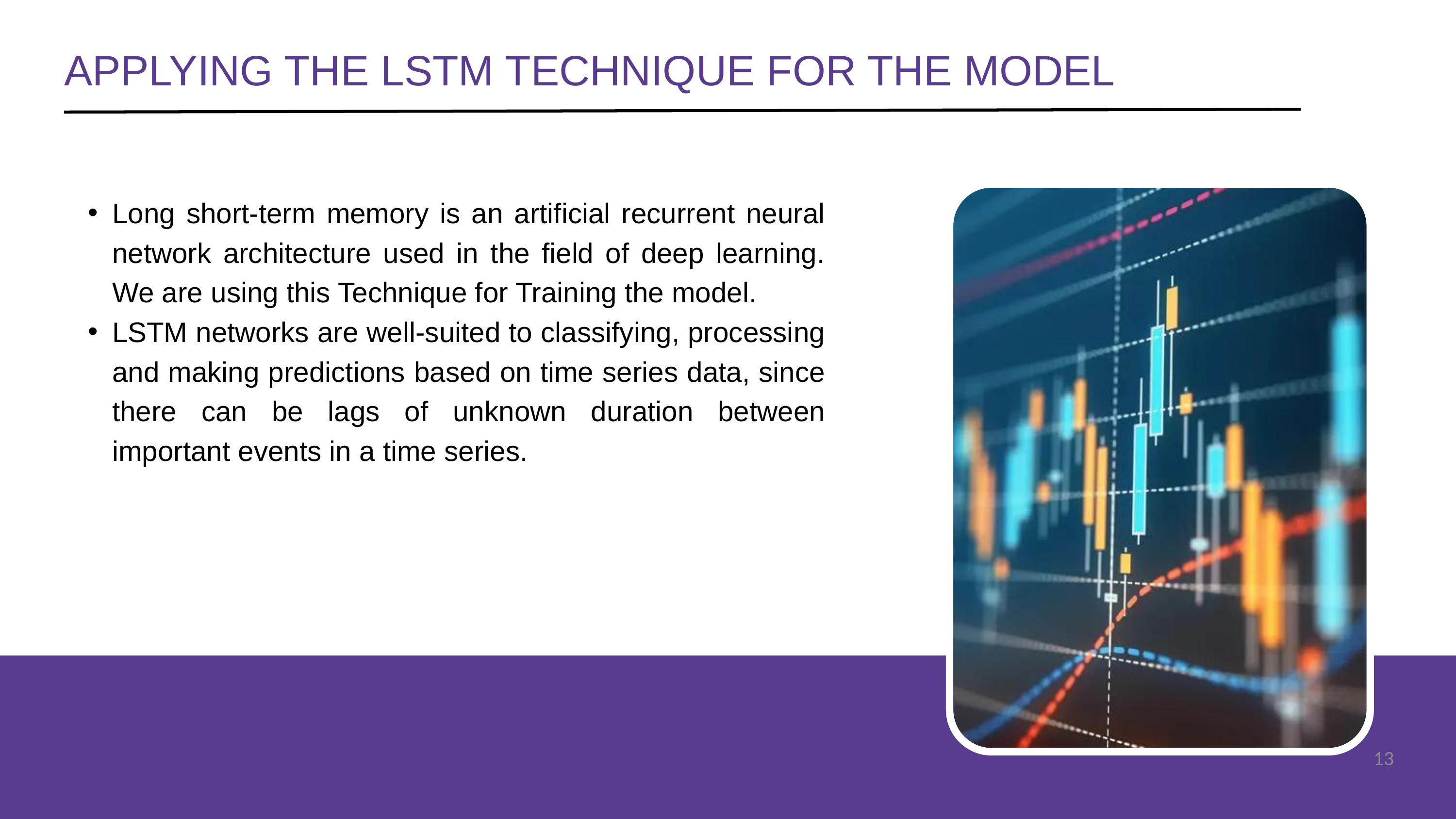

APPLYING THE LSTM TECHNIQUE FOR THE MODEL

Long short-term memory is an artificial recurrent neural network architecture used in the field of deep learning. We are using this Technique for Training the model.
LSTM networks are well-suited to classifying, processing and making predictions based on time series data, since there can be lags of unknown duration between important events in a time series.

13